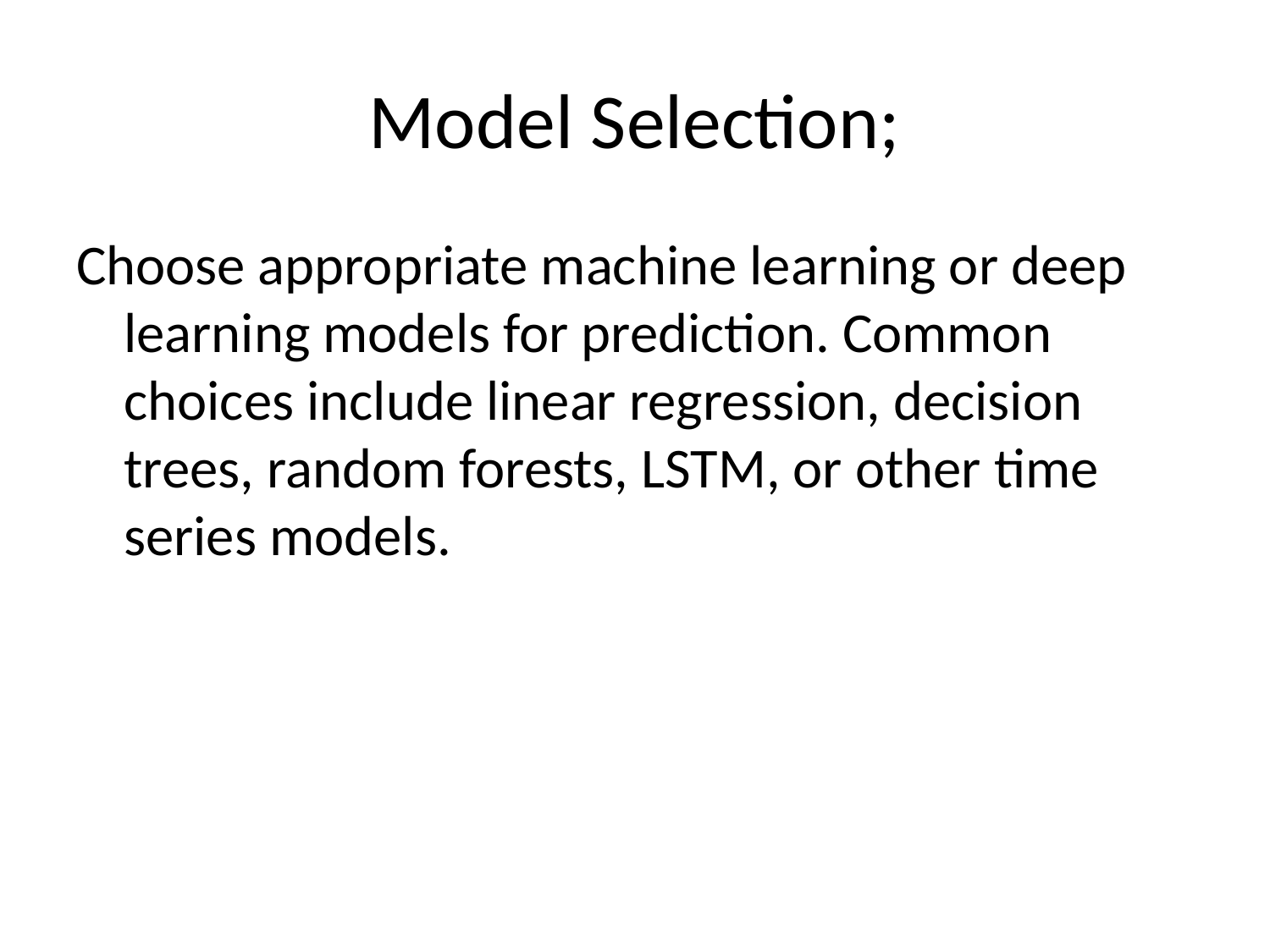

# Model Selection;
Choose appropriate machine learning or deep learning models for prediction. Common choices include linear regression, decision trees, random forests, LSTM, or other time series models.